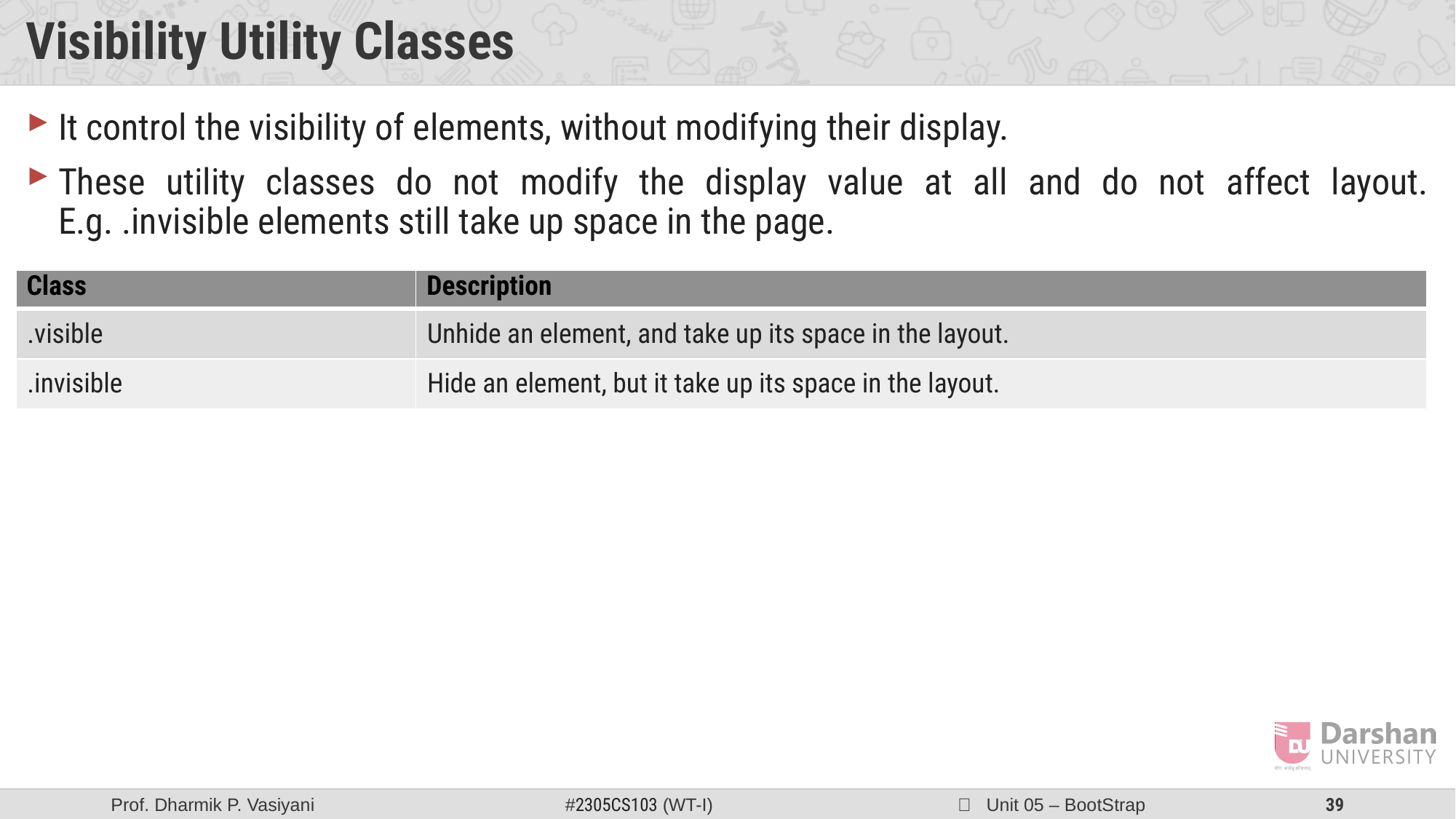

# Visibility Utility Classes
It control the visibility of elements, without modifying their display.
These utility classes do not modify the display value at all and do not affect layout. E.g. .invisible elements still take up space in the page.

| Class | Description |
| --- | --- |
| .visible | Unhide an element, and take up its space in the layout. |
| .invisible | Hide an element, but it take up its space in the layout. |